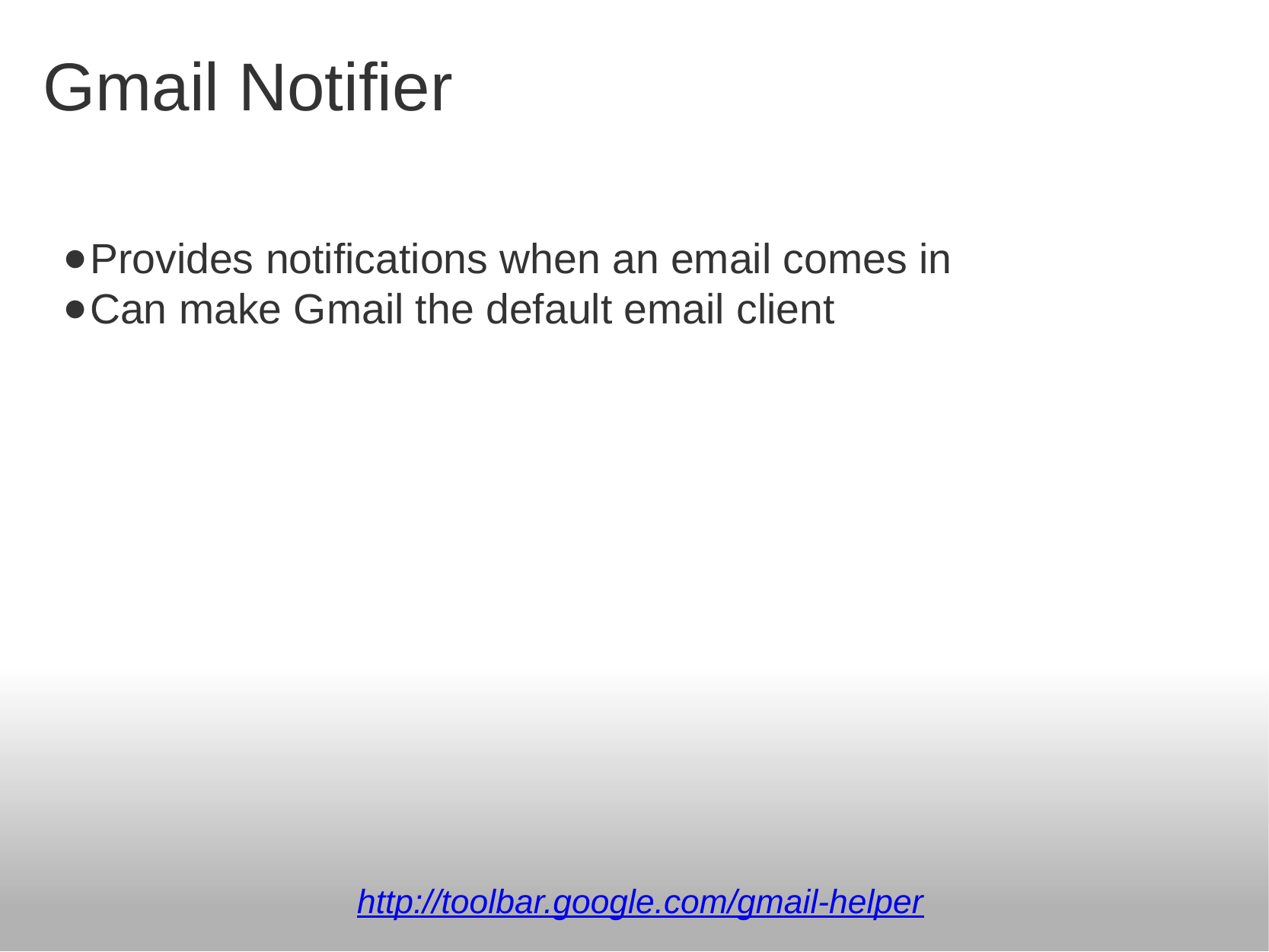

# Gmail Notifier
Provides notifications when an email comes in
Can make Gmail the default email client
http://toolbar.google.com/gmail-helper